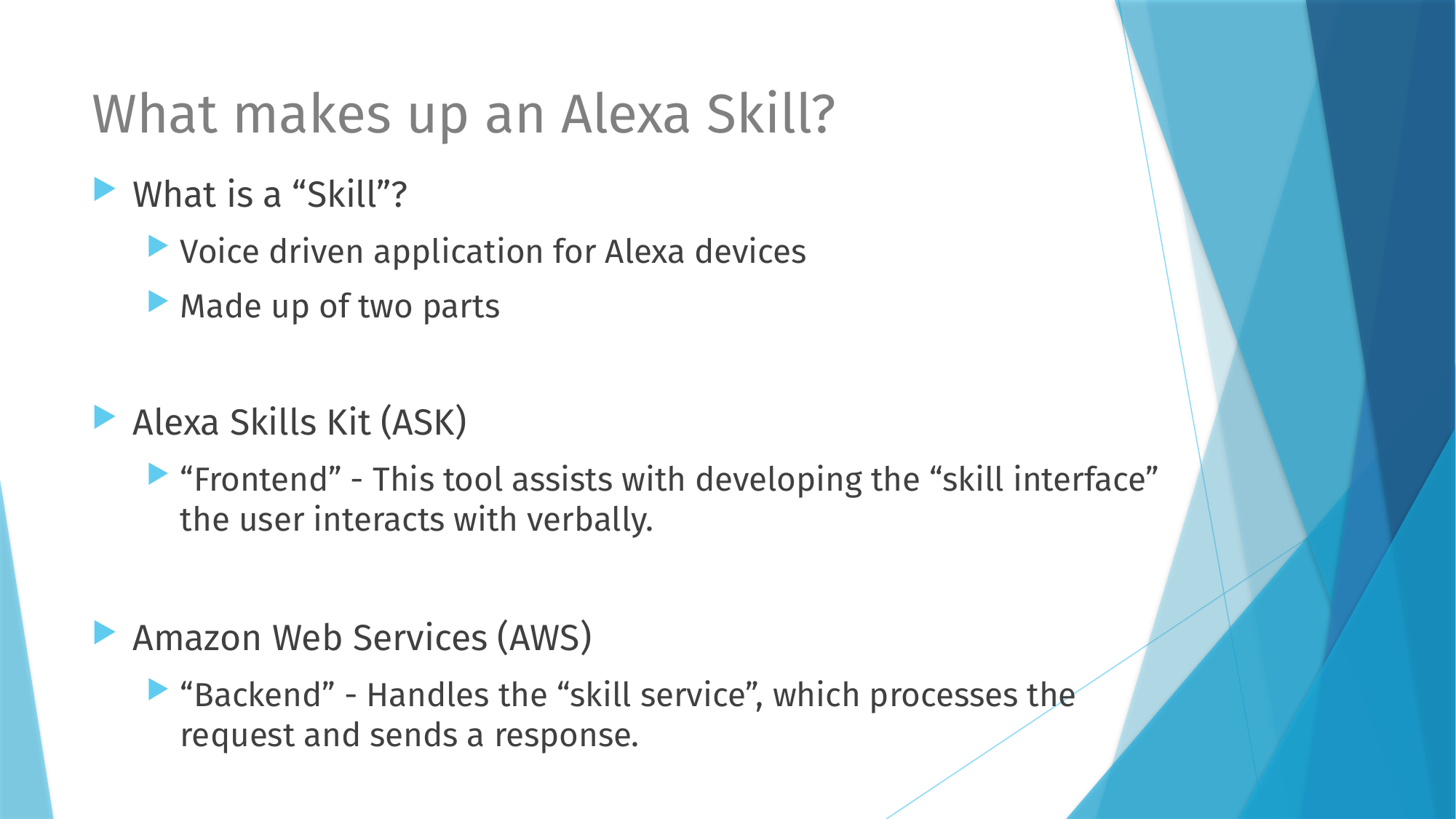

# What makes up an Alexa Skill?
What is a “Skill”?
Voice driven application for Alexa devices
Made up of two parts

Alexa Skills Kit (ASK)
“Frontend” - This tool assists with developing the “skill interface” the user interacts with verbally.

Amazon Web Services (AWS)
“Backend” - Handles the “skill service”, which processes the request and sends a response.